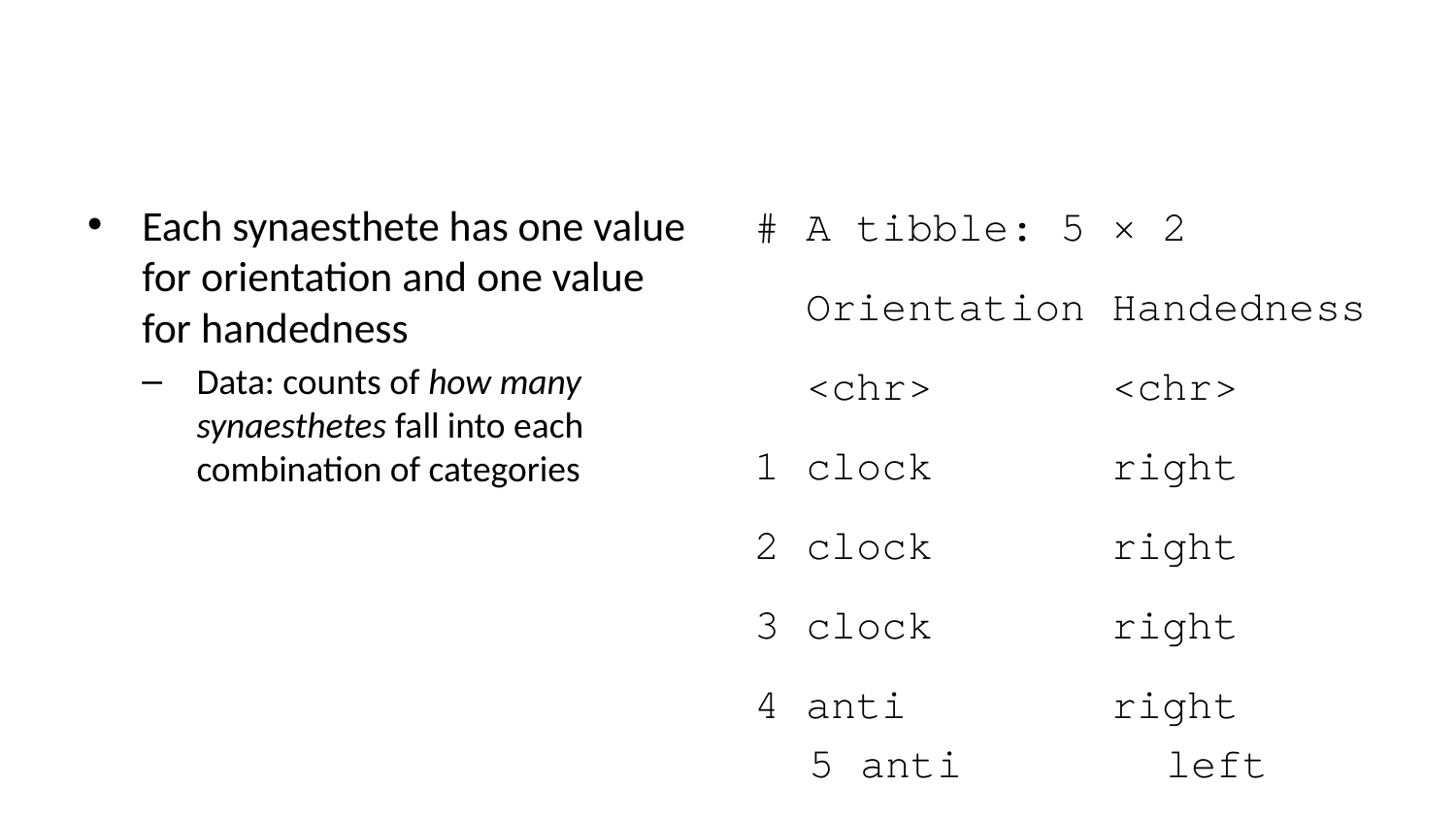

Each synaesthete has one value for orientation and one value for handedness
Data: counts of how many synaesthetes fall into each combination of categories
# A tibble: 5 × 2
  Orientation Handedness
  <chr>       <chr>
1 clock       right
2 clock       right
3 clock       right
4 anti        right
5 anti        left